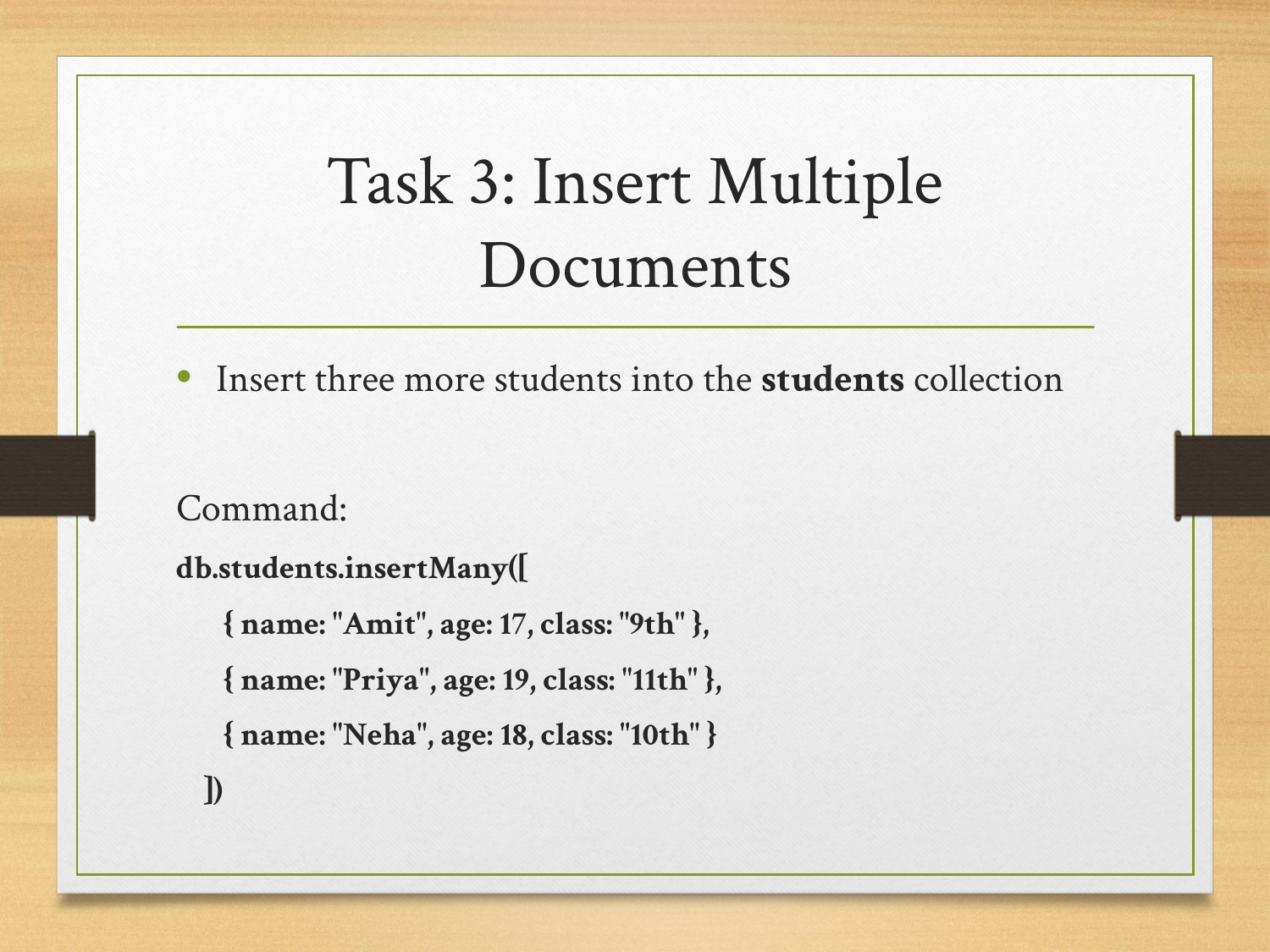

# Task 3: Insert Multiple Documents
Insert three more students into the students collection

Command:
db.students.insertMany([
       { name: "Amit", age: 17, class: "9th" },
       { name: "Priya", age: 19, class: "11th" },
       { name: "Neha", age: 18, class: "10th" }
    ])